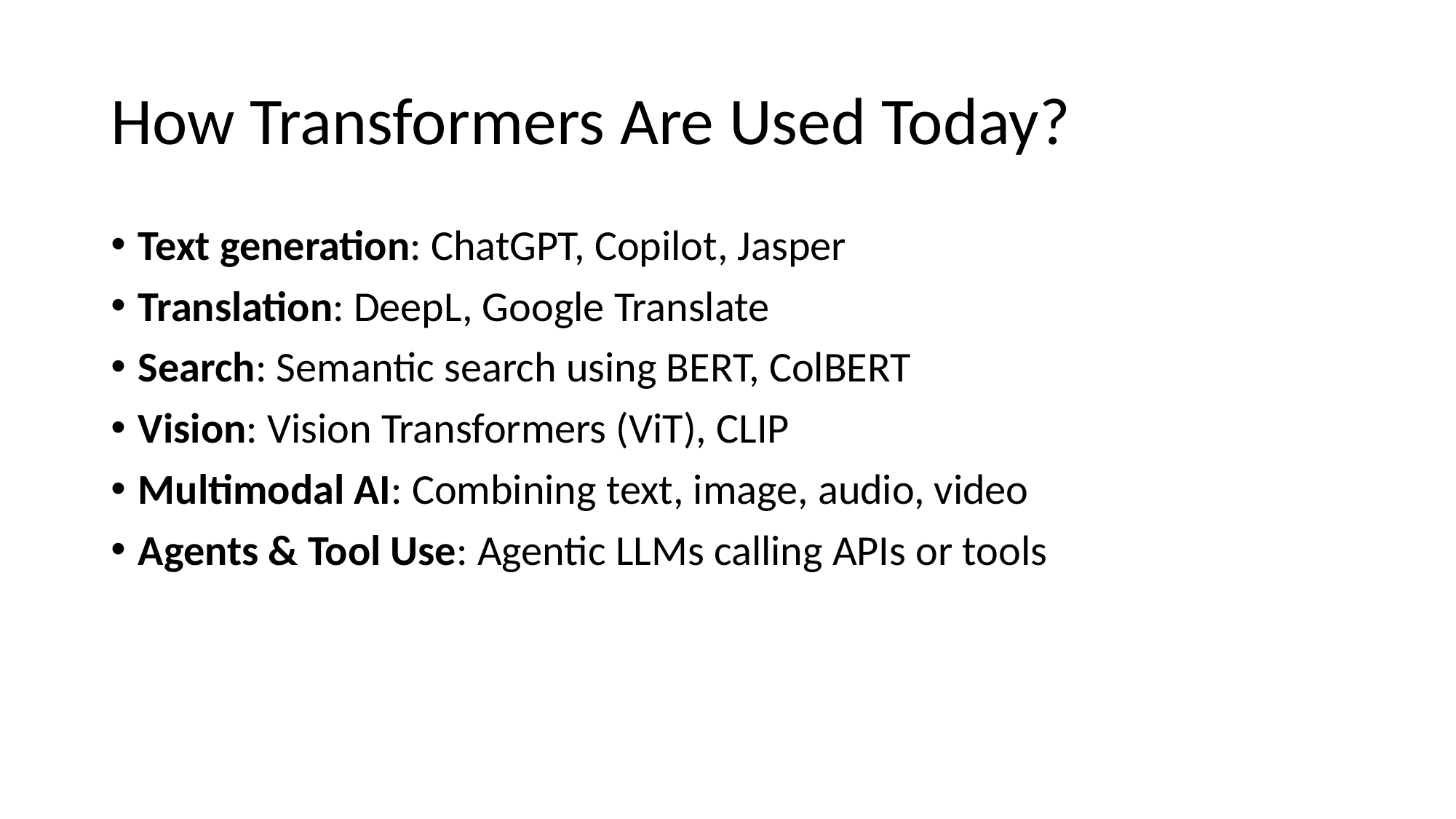

# How Transformers Are Used Today?
Text generation: ChatGPT, Copilot, Jasper
Translation: DeepL, Google Translate
Search: Semantic search using BERT, ColBERT
Vision: Vision Transformers (ViT), CLIP
Multimodal AI: Combining text, image, audio, video
Agents & Tool Use: Agentic LLMs calling APIs or tools